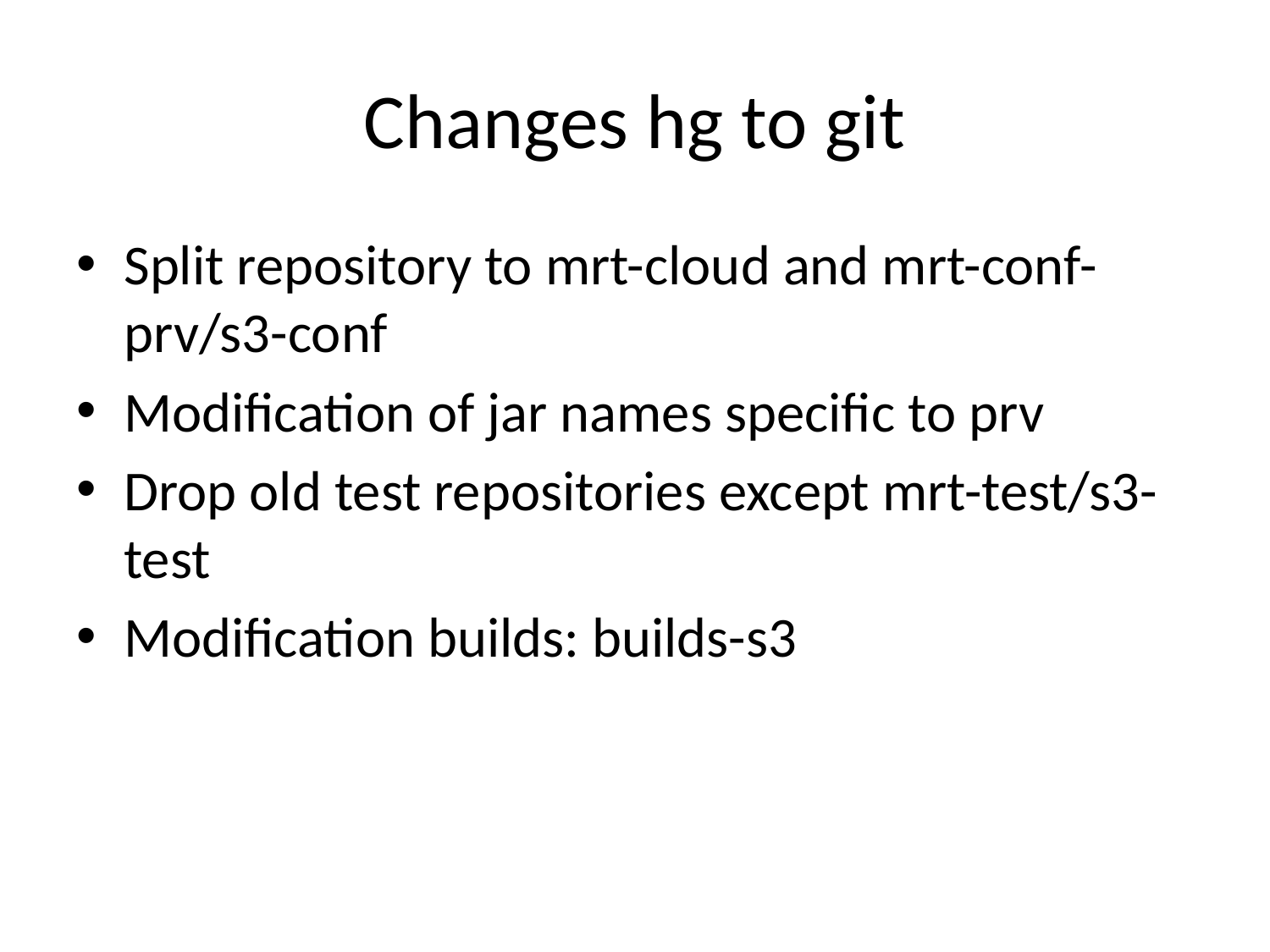

# Changes hg to git
Split repository to mrt-cloud and mrt-conf-prv/s3-conf
Modification of jar names specific to prv
Drop old test repositories except mrt-test/s3-test
Modification builds: builds-s3